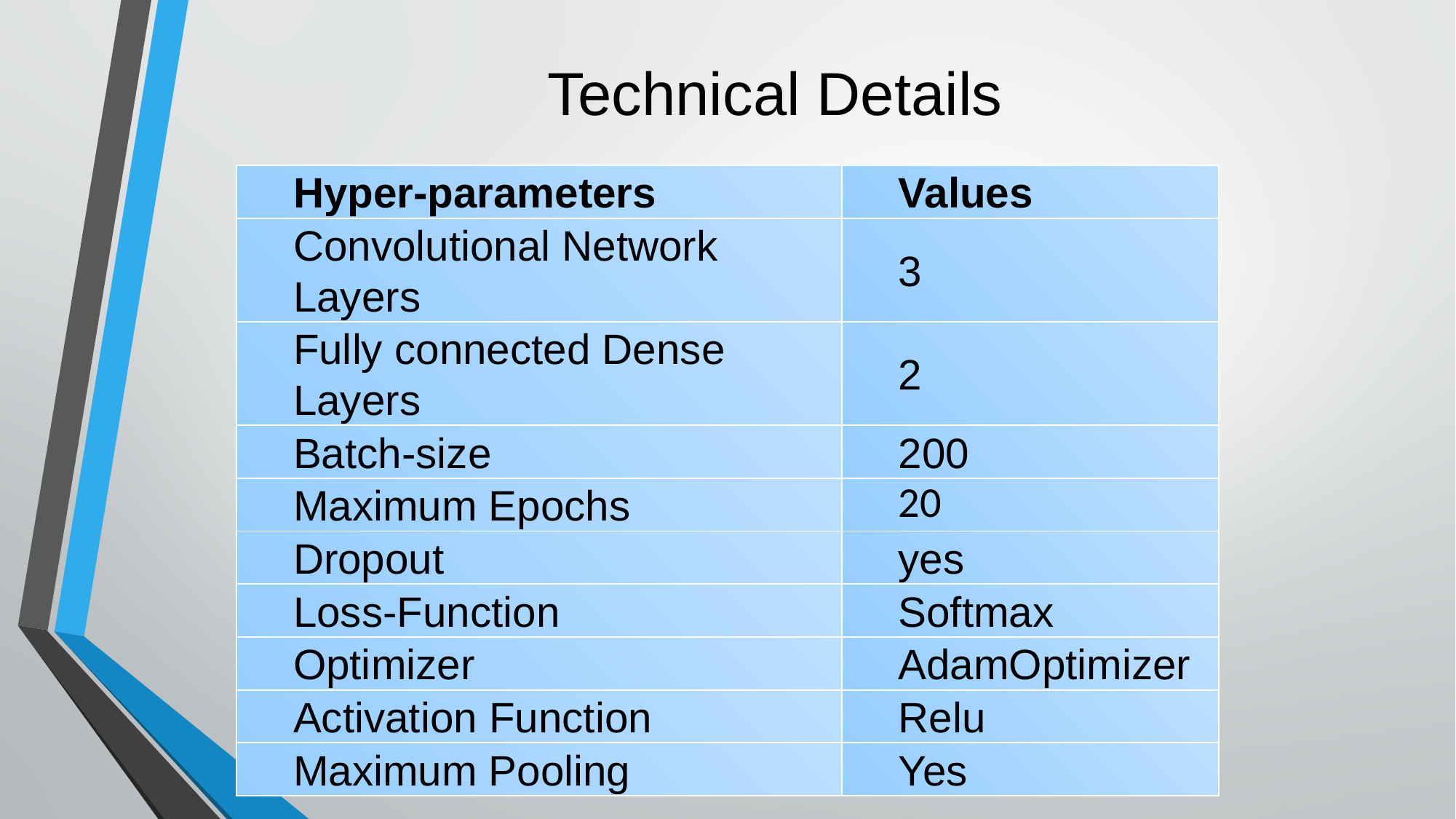

# Technical Details
| Hyper-parameters | Values |
| --- | --- |
| Convolutional Network Layers | 3 |
| Fully connected Dense Layers | 2 |
| Batch-size | 200 |
| Maximum Epochs | 20 |
| Dropout | yes |
| Loss-Function | Softmax |
| Optimizer | AdamOptimizer |
| Activation Function | Relu |
| Maximum Pooling | Yes |